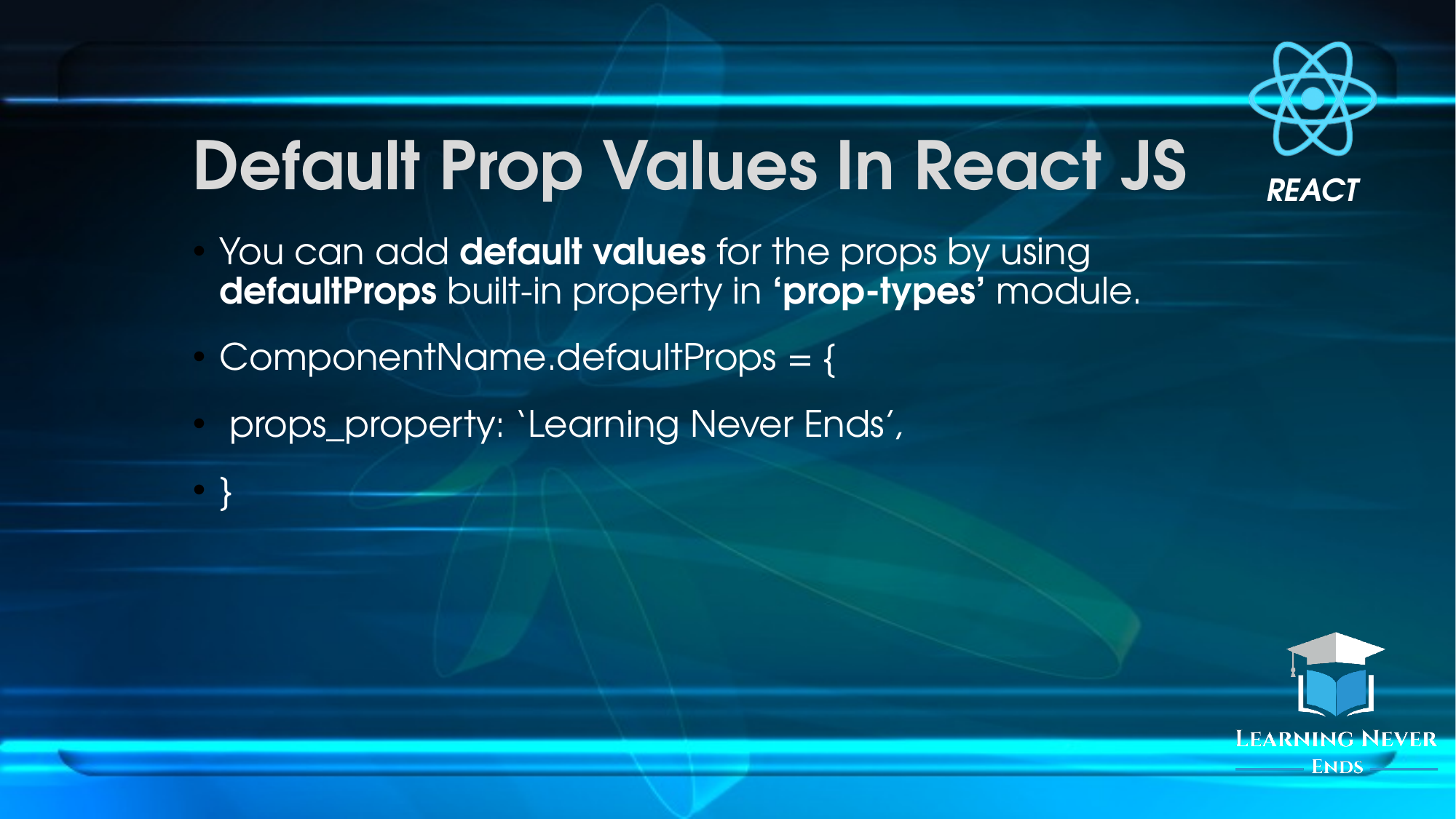

# Default Prop Values In React JS
You can add default values for the props by using defaultProps built-in property in ‘prop-types’ module.
ComponentName.defaultProps = {
 props_property: ‘Learning Never Ends’,
}